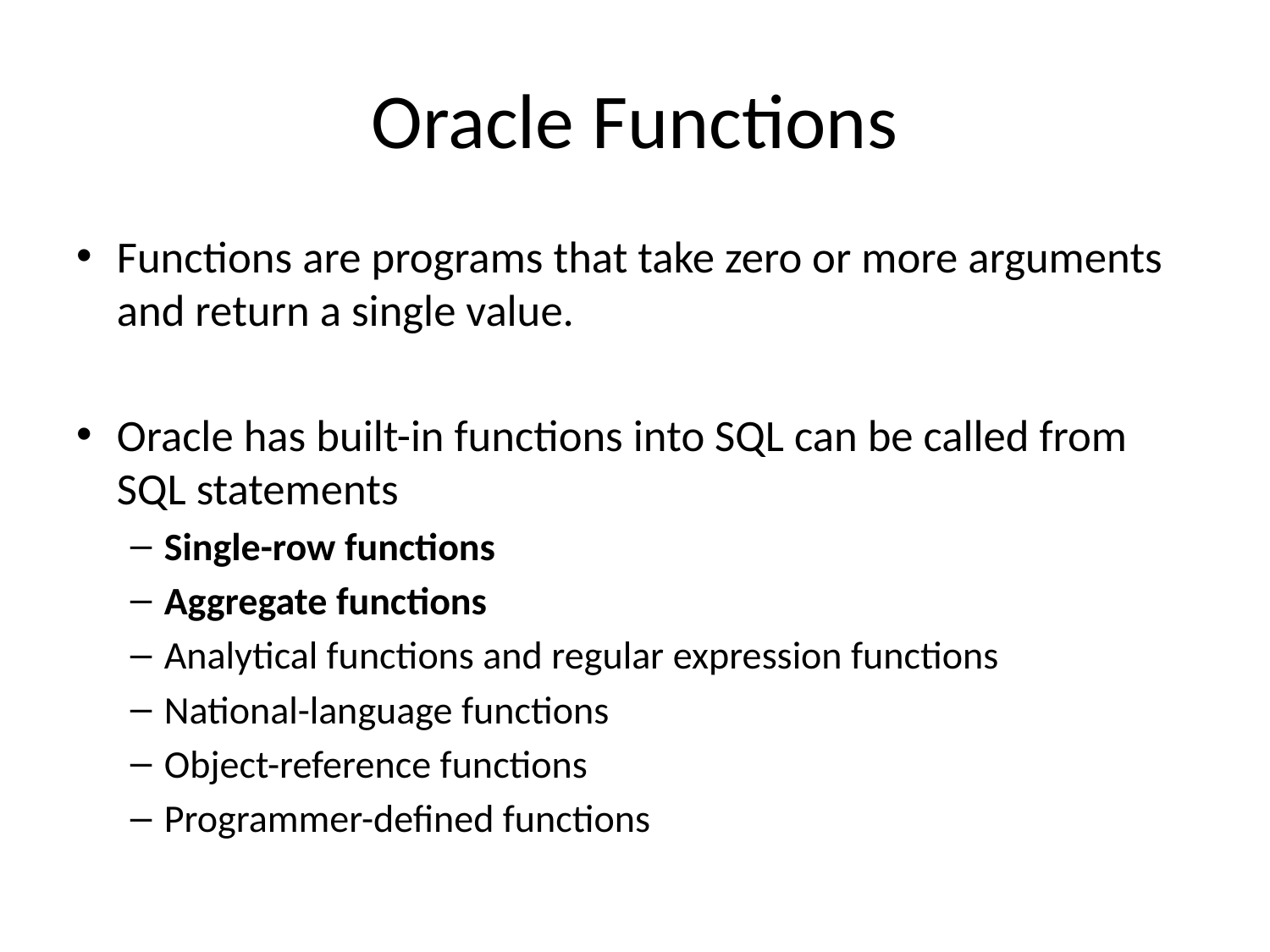

# Oracle Functions
Functions are programs that take zero or more arguments and return a single value.

Oracle has built-in functions into SQL can be called from SQL statements
Single-row functions
Aggregate functions
Analytical functions and regular expression functions
National-language functions
Object-reference functions
Programmer-defined functions